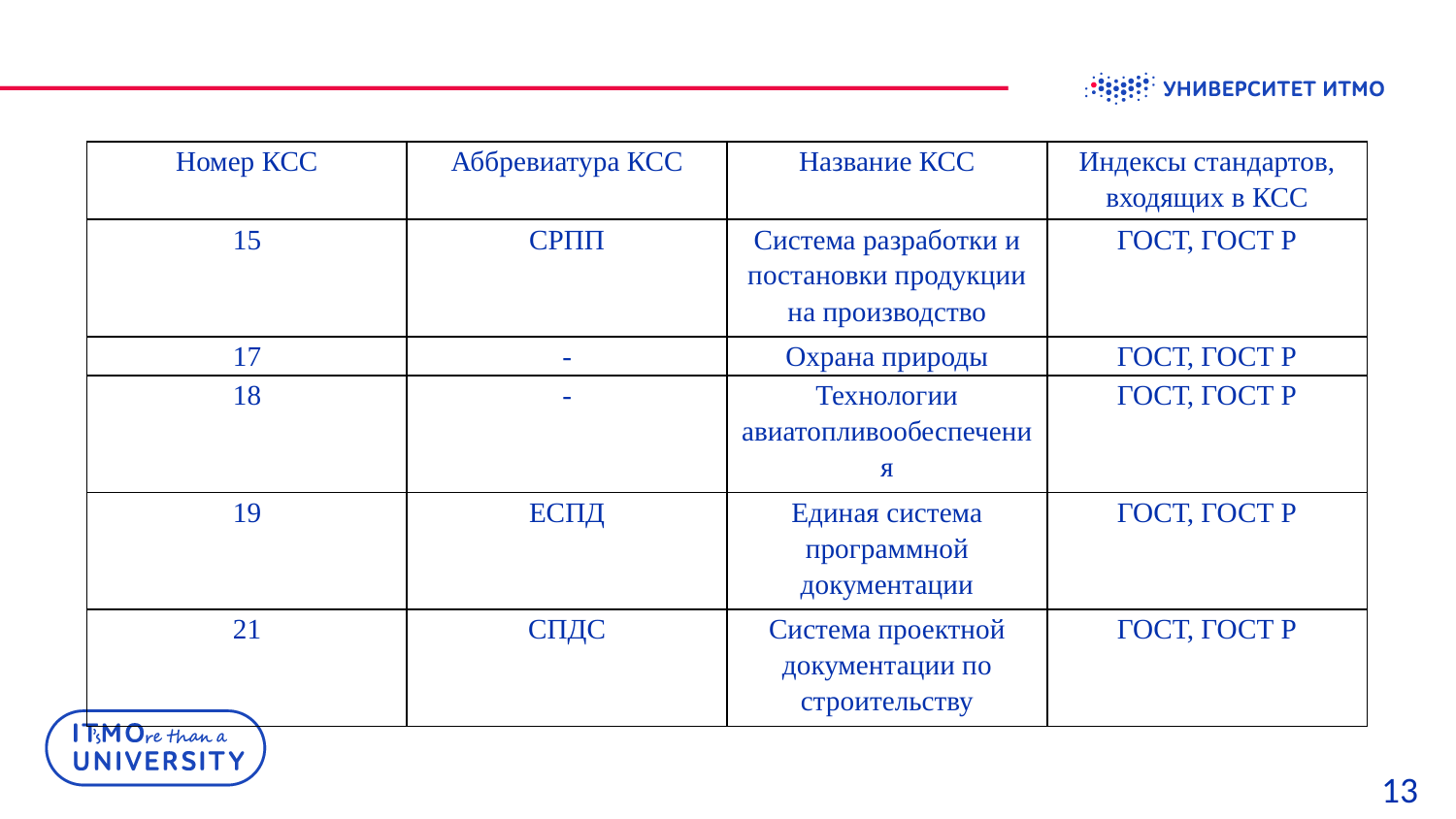

| Номер КСС | Аббревиатура КСС | Название КСС | Индексы стандартов, входящих в КСС |
| --- | --- | --- | --- |
| 15 | СРПП | Система разработки и постановки продукции на производство | ГОСТ, ГОСТ Р |
| 17 | - | Охрана природы | ГОСТ, ГОСТ Р |
| 18 | - | Технологии авиатопливообеспечения | ГОСТ, ГОСТ Р |
| 19 | ЕСПД | Единая система программной документации | ГОСТ, ГОСТ Р |
| 21 | СПДС | Система проектной документации по строительству | ГОСТ, ГОСТ Р |
13